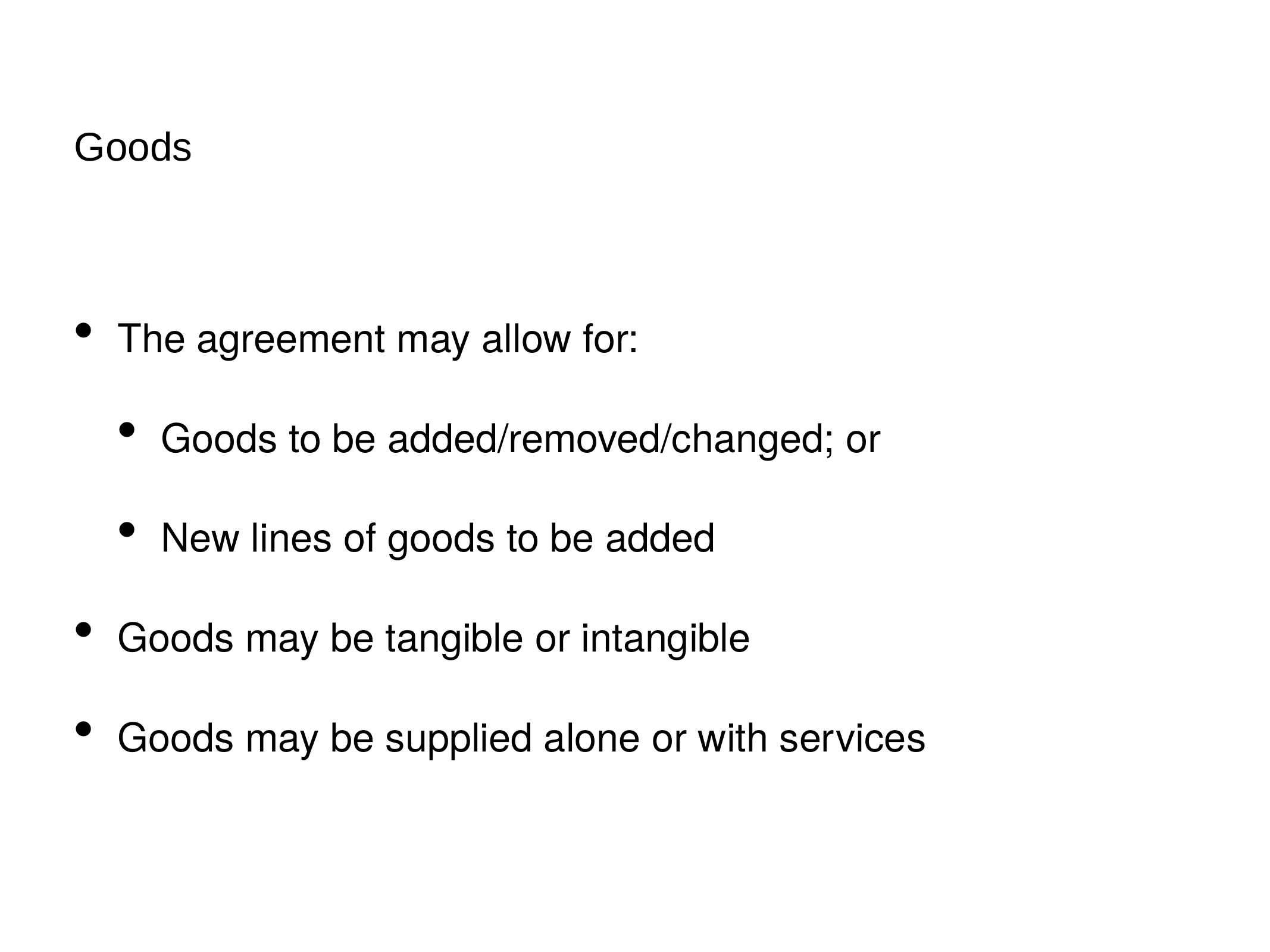

# Goods
The agreement may allow for:
Goods to be added/removed/changed; or
New lines of goods to be added
Goods may be tangible or intangible
Goods may be supplied alone or with services